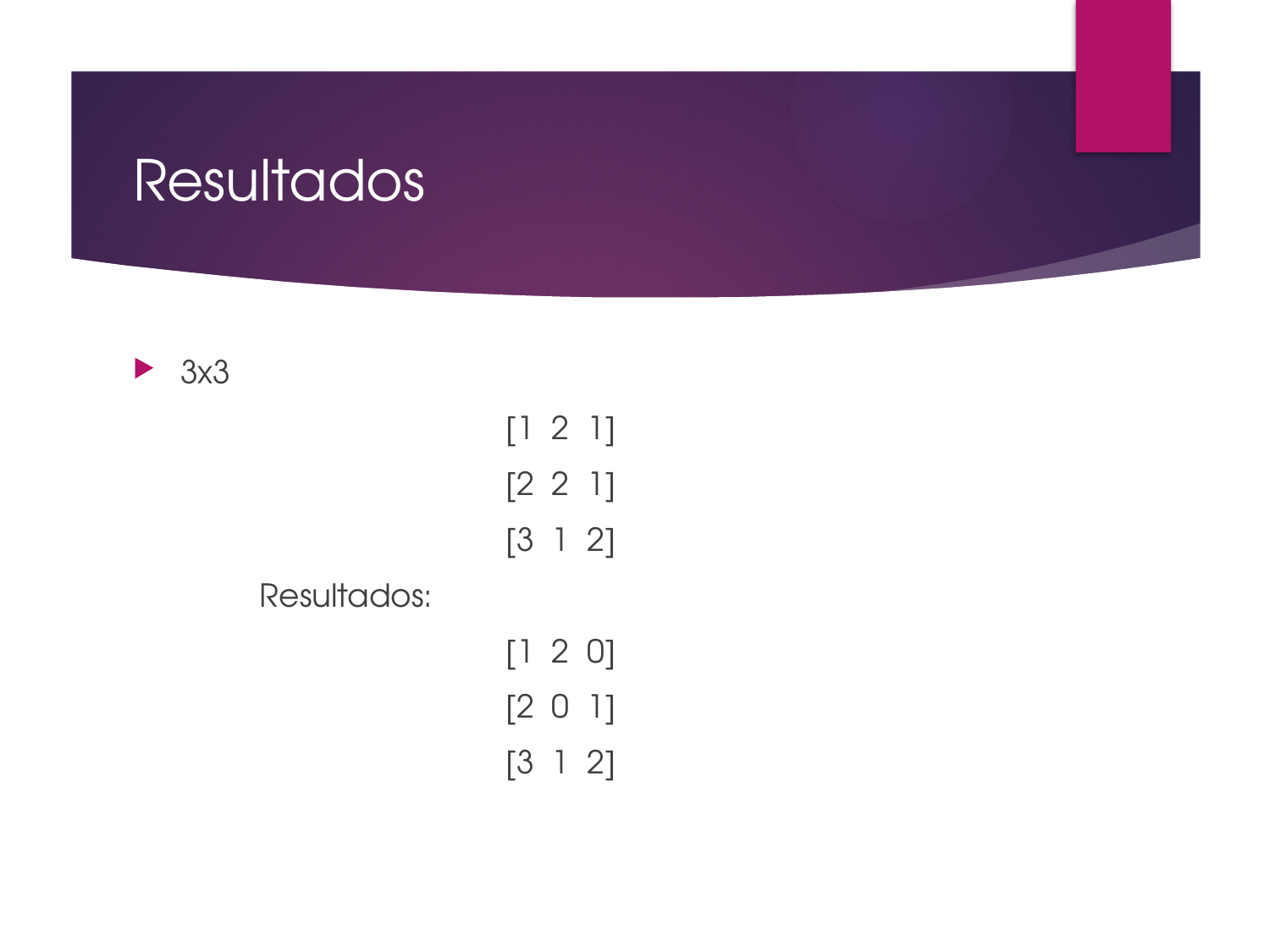

# Resultados
3x3
[1  2  1]
[2  2  1]
[3  1  2]
	Resultados:
[1  2  0]
[2  0  1]
[3  1  2]